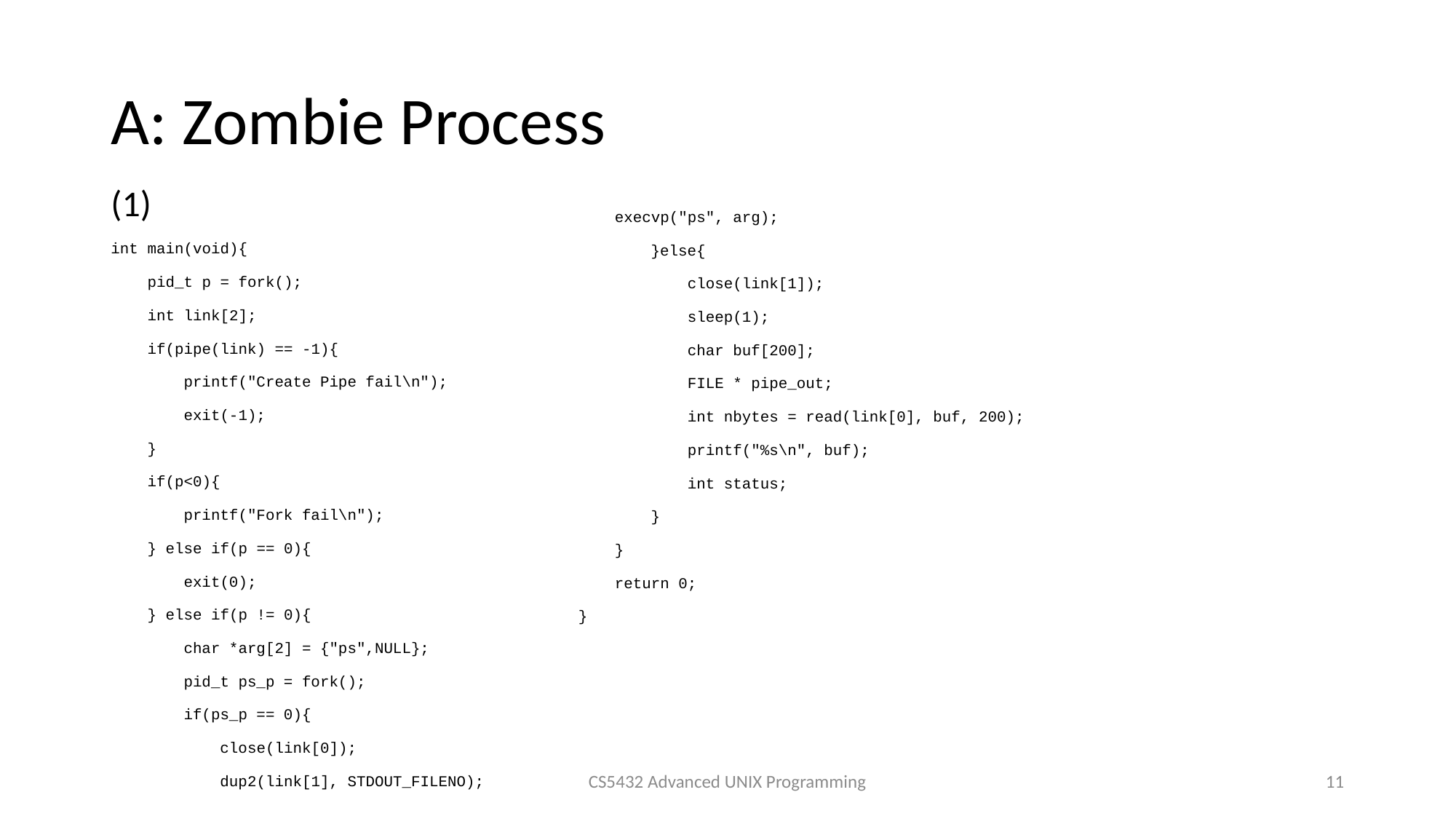

# A: Zombie Process
(1)
int main(void){
    pid_t p = fork();
    int link[2];
    if(pipe(link) == -1){
        printf("Create Pipe fail\n");
        exit(-1);
    }
    if(p<0){
        printf("Fork fail\n");
    } else if(p == 0){
        exit(0);
    } else if(p != 0){
        char *arg[2] = {"ps",NULL};
        pid_t ps_p = fork();
        if(ps_p == 0){
            close(link[0]);
            dup2(link[1], STDOUT_FILENO);
    execvp("ps", arg);
        }else{
            close(link[1]);
            sleep(1);
            char buf[200];
            FILE * pipe_out;
            int nbytes = read(link[0], buf, 200);
            printf("%s\n", buf);
            int status;
        }
    }
    return 0;
}
CS5432 Advanced UNIX Programming
11